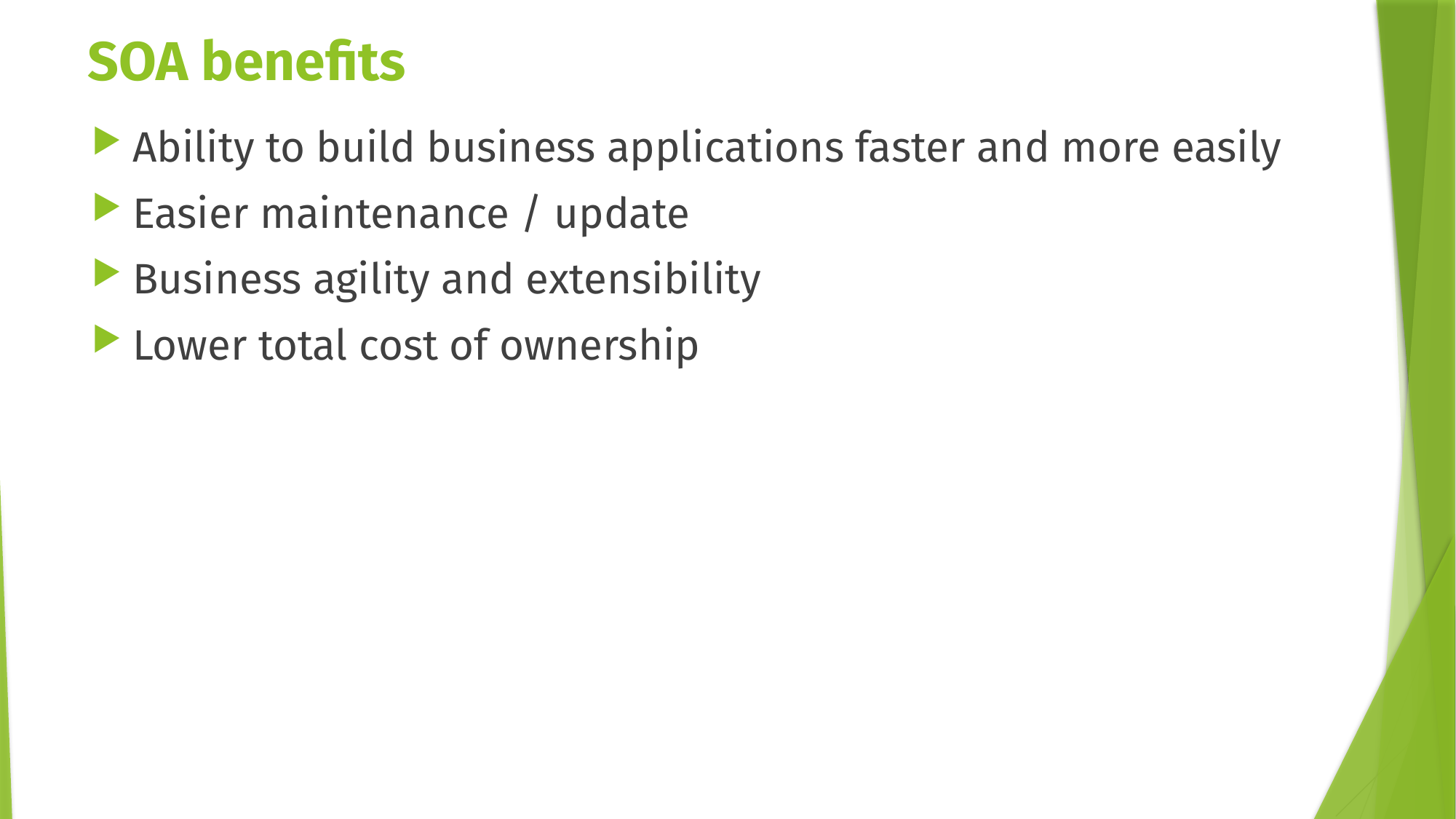

# SOA benefits
Ability to build business applications faster and more easily
Easier maintenance / update
Business agility and extensibility
Lower total cost of ownership